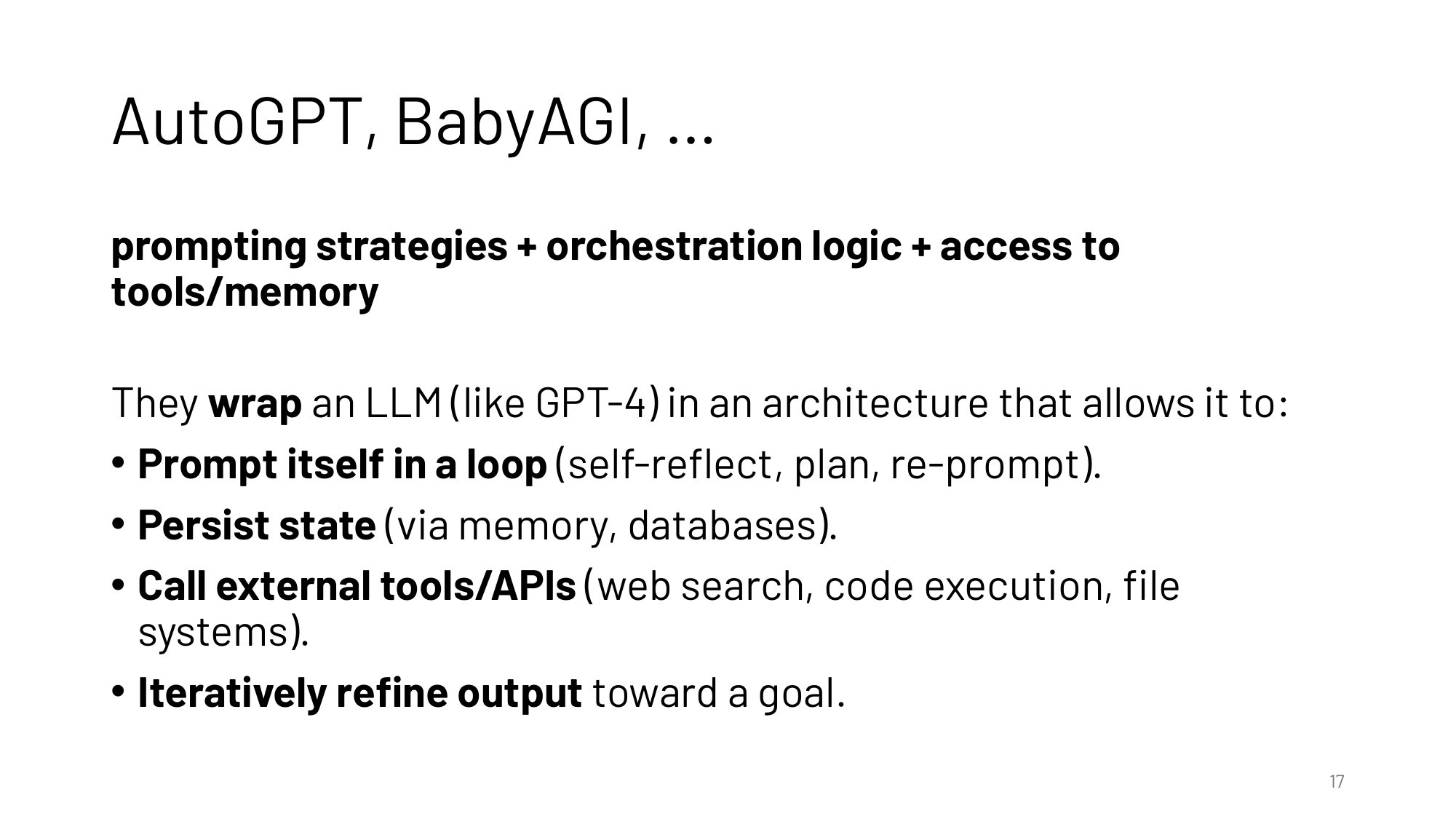

# AutoGPT, BabyAGI, …
prompting strategies + orchestration logic + access to tools/memory
They wrap an LLM (like GPT-4) in an architecture that allows it to:
Prompt itself in a loop (self-reflect, plan, re-prompt).
Persist state (via memory, databases).
Call external tools/APIs (web search, code execution, file systems).
Iteratively refine output toward a goal.
17